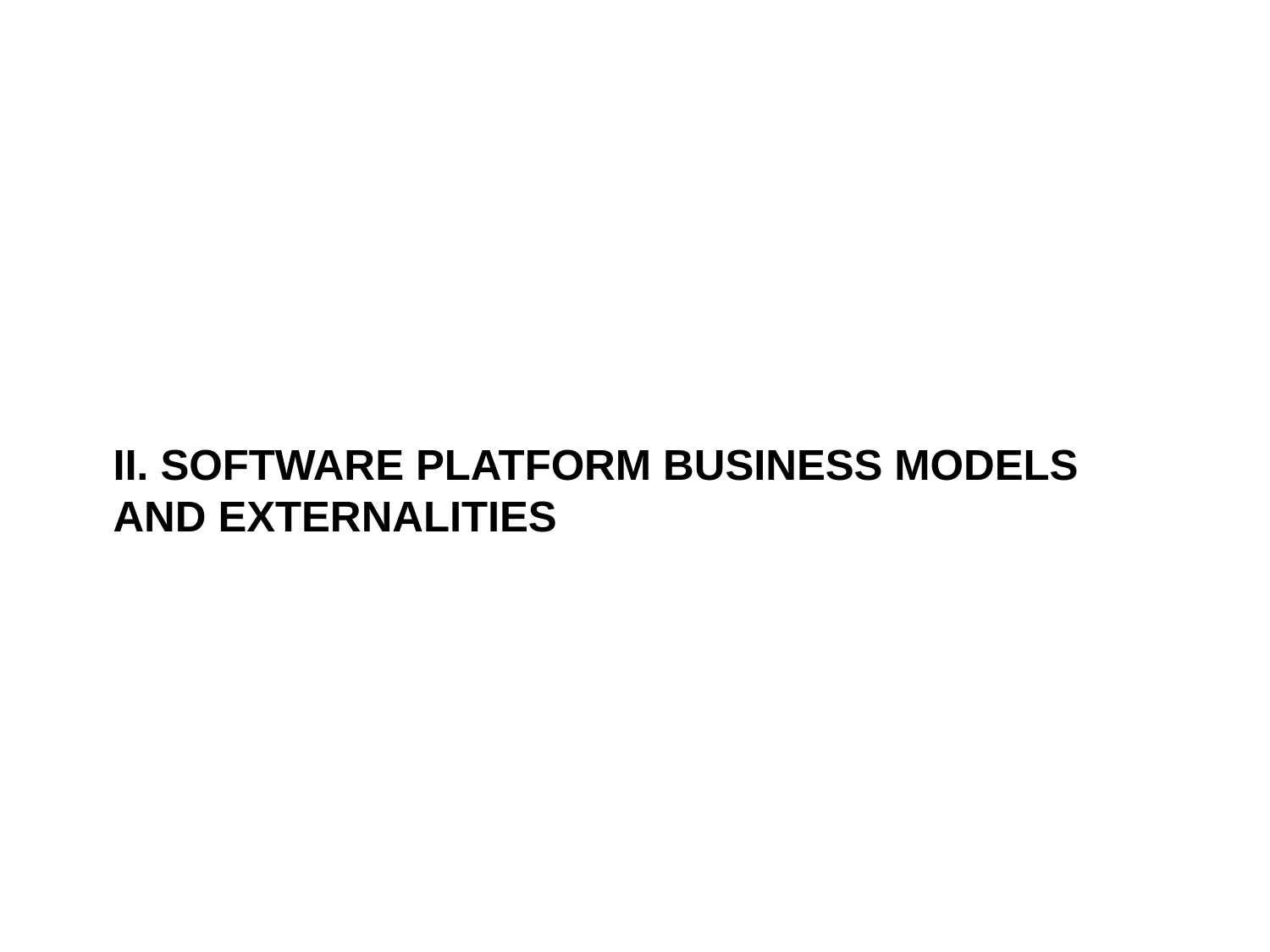

# II. Software Platform Business Models and externalities
© Global Economics Group. Do Not Distribute Without Permission